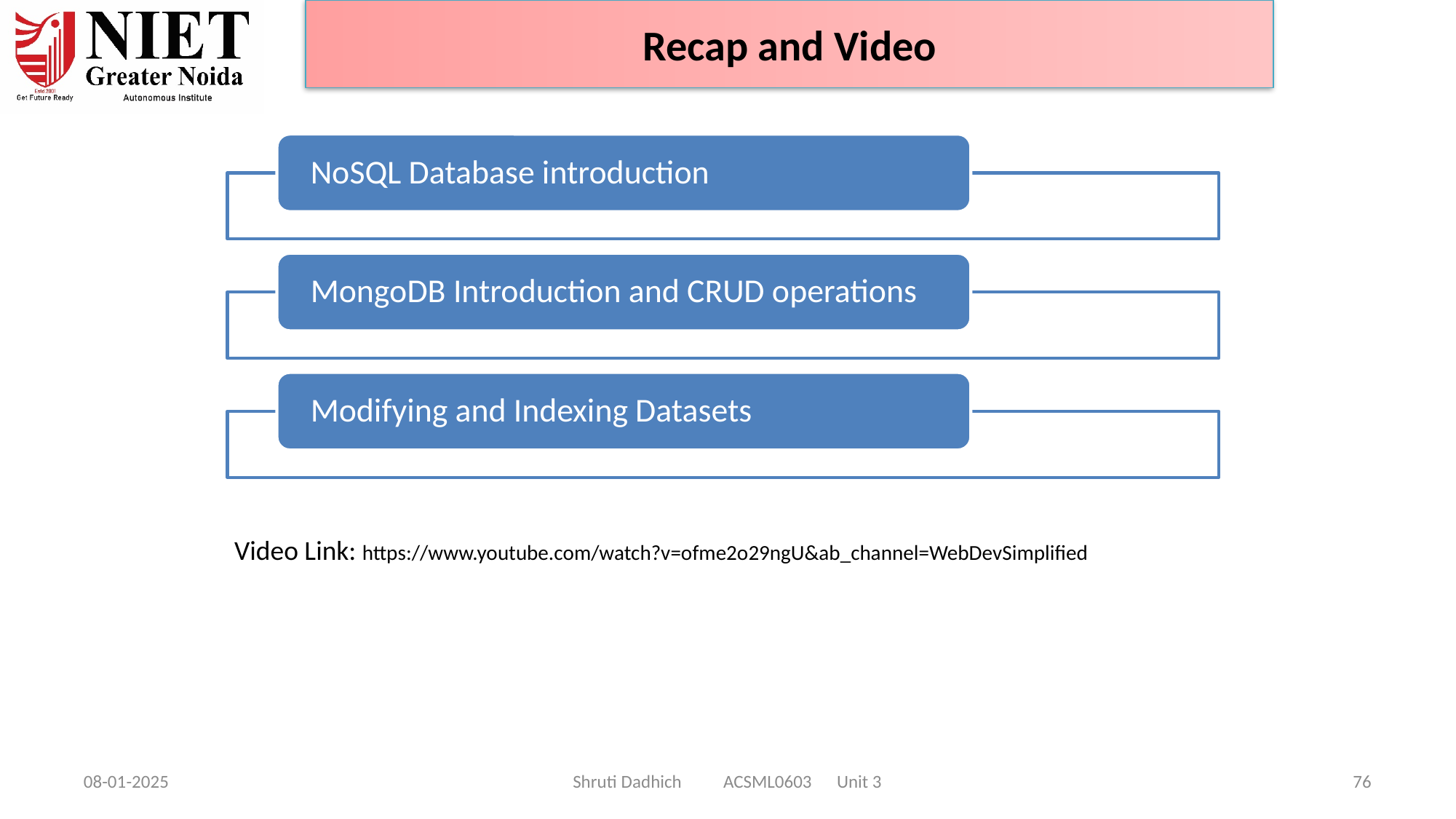

Recap and Video
NoSQL Database introduction
MongoDB Introduction and CRUD operations
Modifying and Indexing Datasets
Video Link: https://www.youtube.com/watch?v=ofme2o29ngU&ab_channel=WebDevSimplified
08-01-2025
Shruti Dadhich          ACSML0603      Unit 3
76